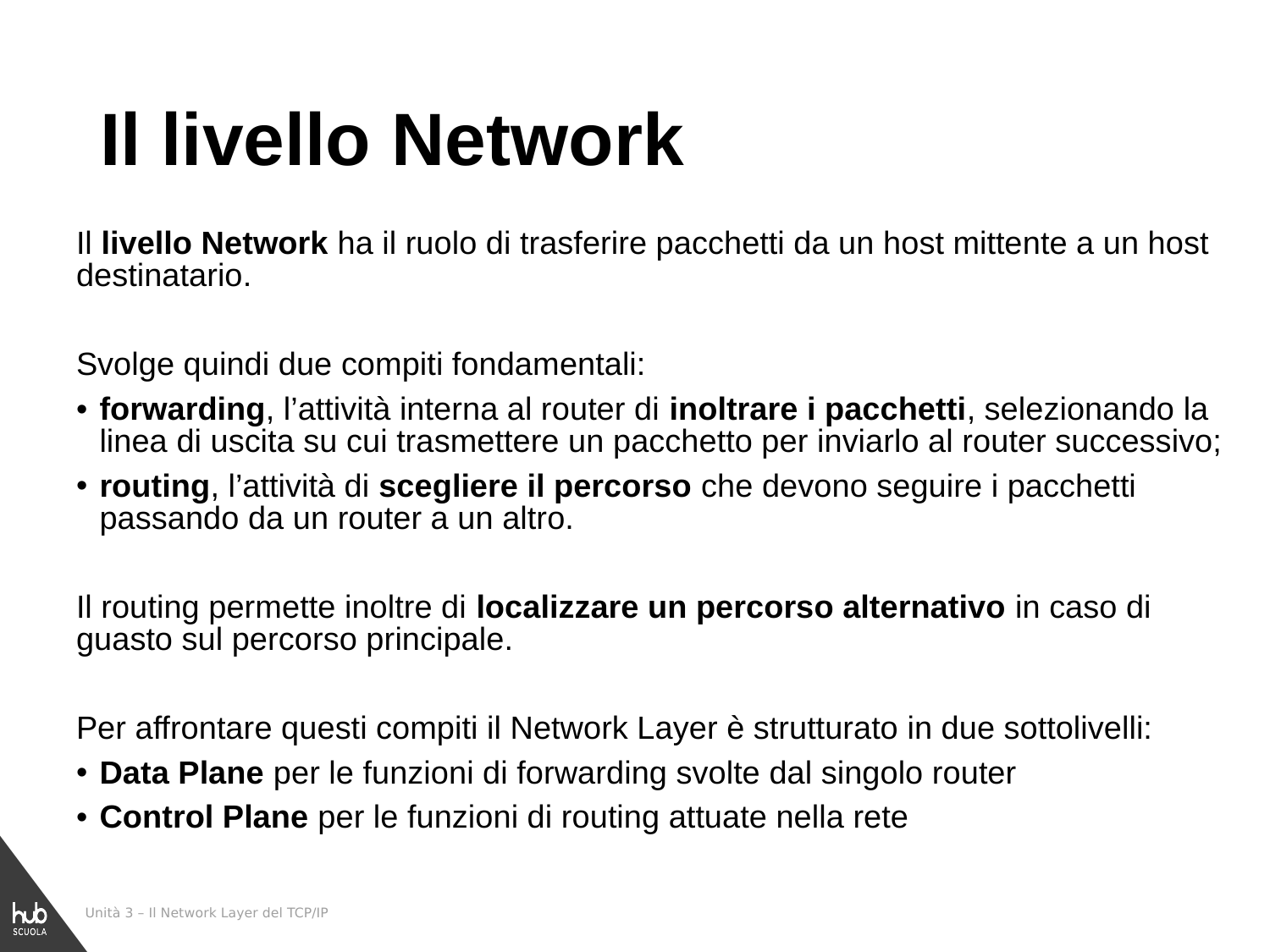

# Il livello Network
Il livello Network ha il ruolo di trasferire pacchetti da un host mittente a un host destinatario.

Svolge quindi due compiti fondamentali:
forwarding, l’attività interna al router di inoltrare i pacchetti, selezionando la linea di uscita su cui trasmettere un pacchetto per inviarlo al router successivo;
routing, l’attività di scegliere il percorso che devono seguire i pacchetti passando da un router a un altro.

Il routing permette inoltre di localizzare un percorso alternativo in caso di guasto sul percorso principale.

Per affrontare questi compiti il Network Layer è strutturato in due sottolivelli:
Data Plane per le funzioni di forwarding svolte dal singolo router
Control Plane per le funzioni di routing attuate nella rete